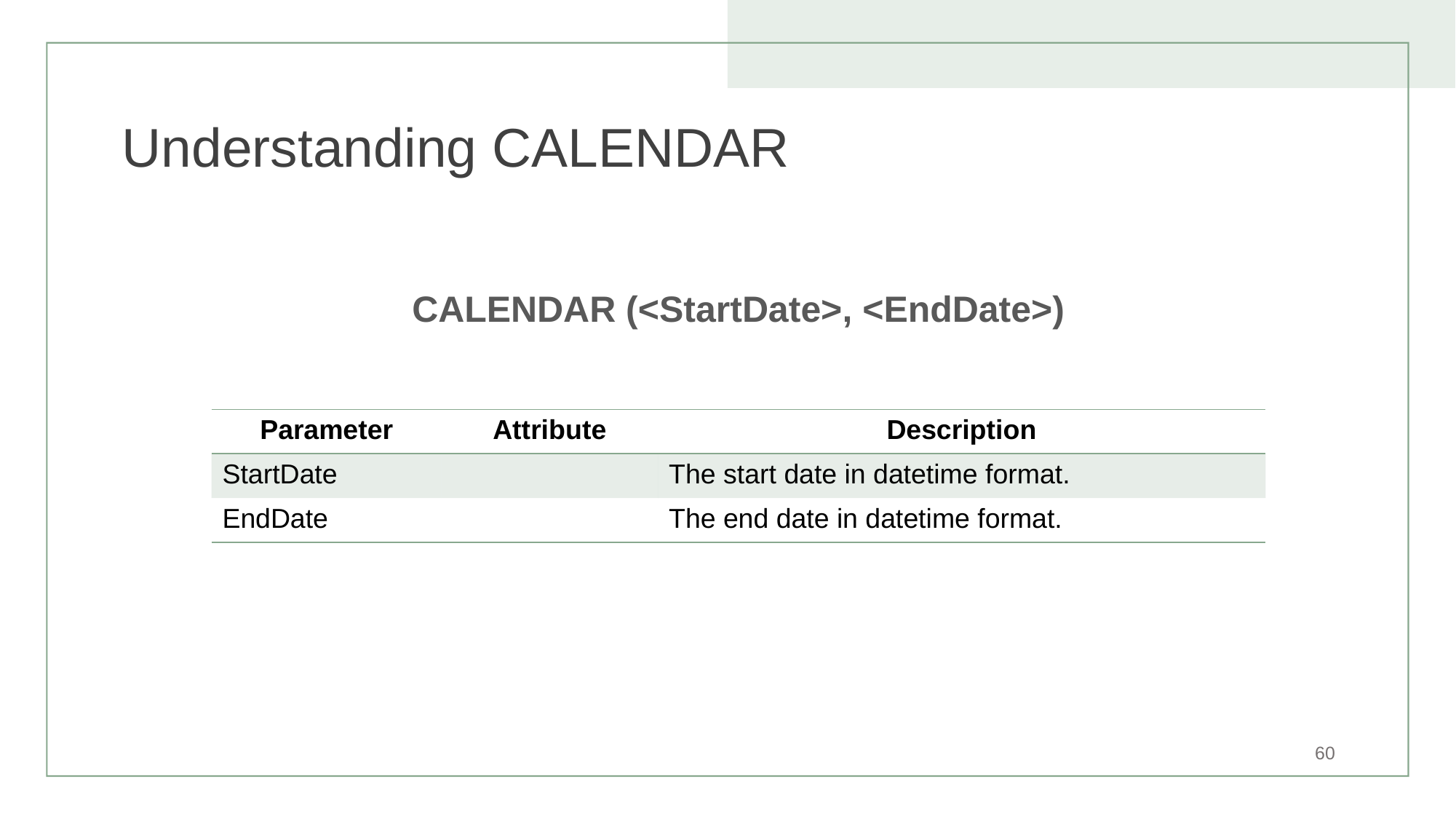

# Understanding CALENDAR
CALENDAR (<StartDate>, <EndDate>)
| Parameter | Attribute | Description |
| --- | --- | --- |
| StartDate |  | The start date in datetime format. |
| EndDate |  | The end date in datetime format. |
60